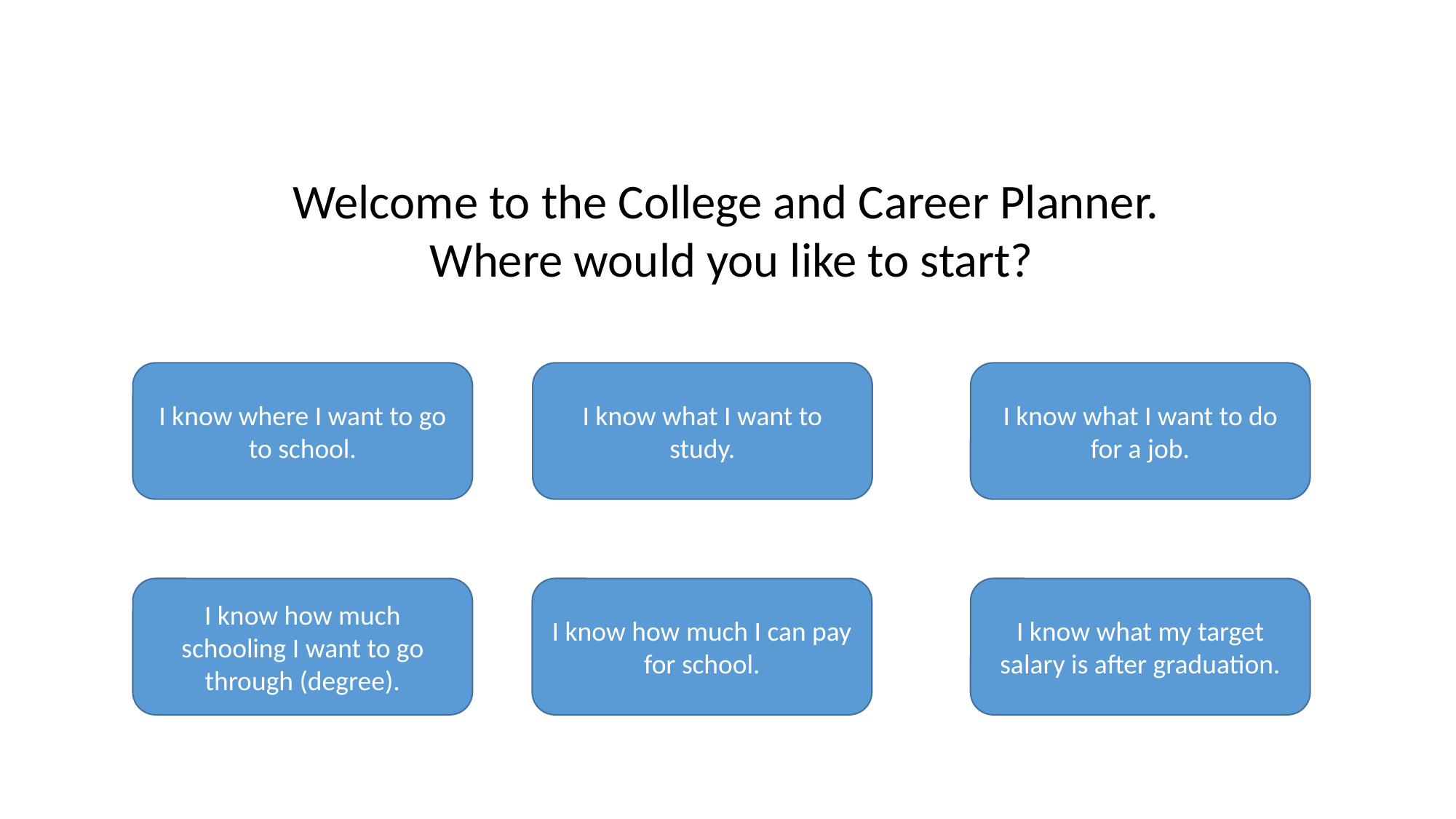

# Welcome to the College and Career Planner. Where would you like to start?
I know where I want to go to school.
I know what I want to study.
I know what I want to do for a job.
I know how much schooling I want to go through (degree).
I know how much I can pay for school.
I know what my target salary is after graduation.